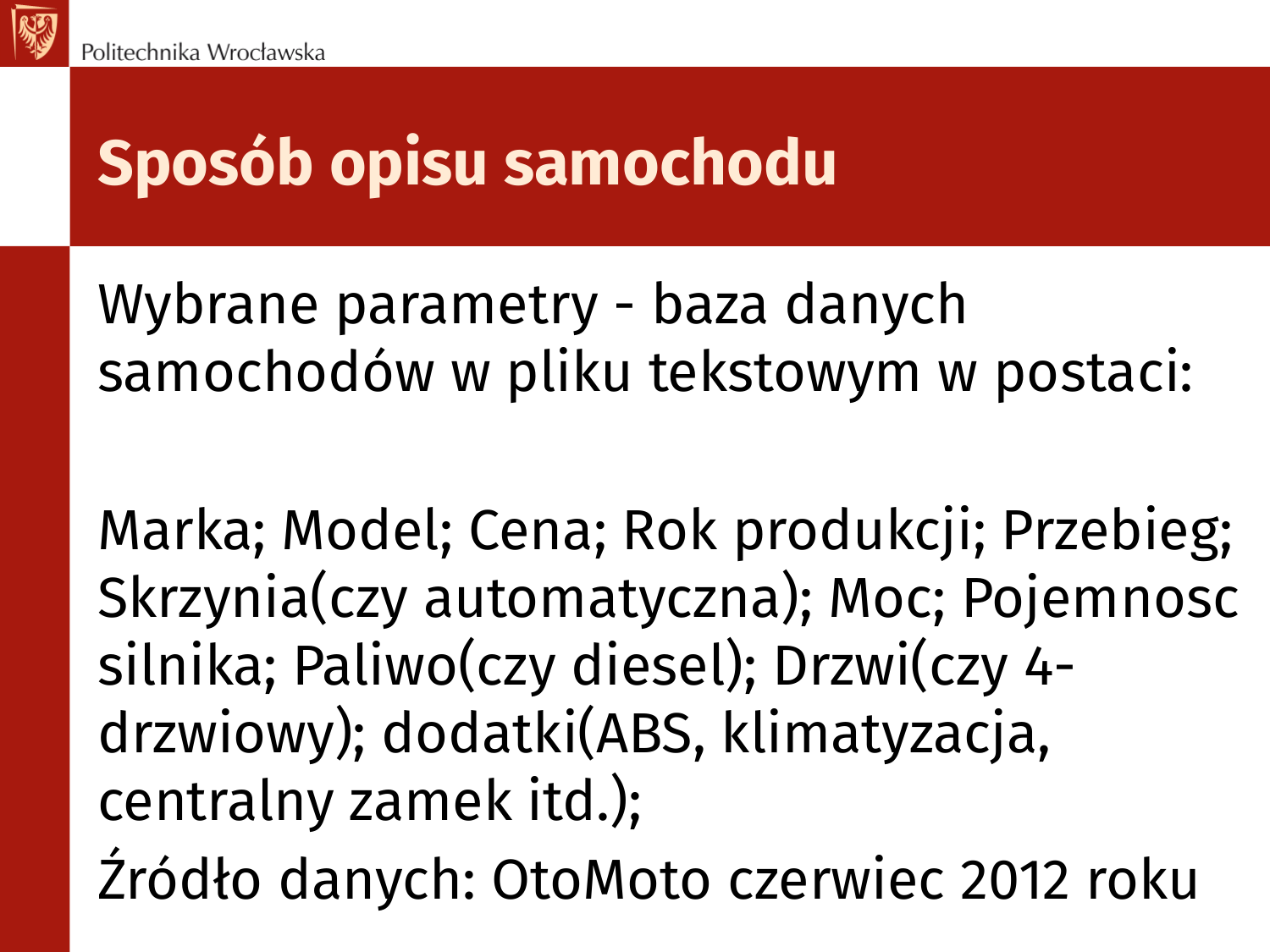

# Sposób opisu samochodu
Wybrane parametry - baza danych samochodów w pliku tekstowym w postaci:

Marka; Model; Cena; Rok produkcji; Przebieg; Skrzynia(czy automatyczna); Moc; Pojemnosc silnika; Paliwo(czy diesel); Drzwi(czy 4-drzwiowy); dodatki(ABS, klimatyzacja, centralny zamek itd.);
Źródło danych: OtoMoto czerwiec 2012 roku